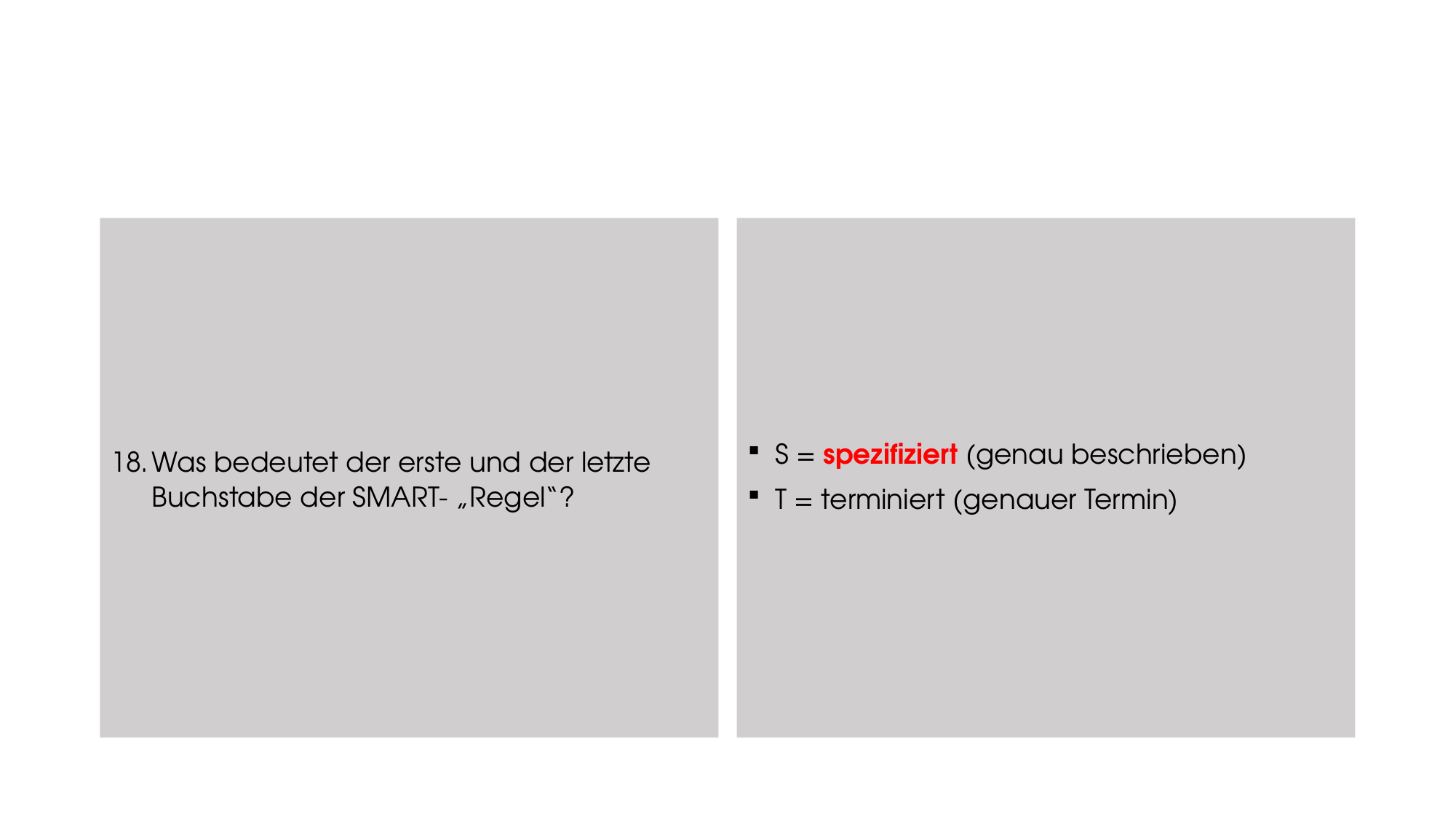

Was bedeutet der erste und der letzte Buchstabe der SMART- „Regel“?
S = spezifiziert (genau beschrieben)
T = terminiert (genauer Termin)